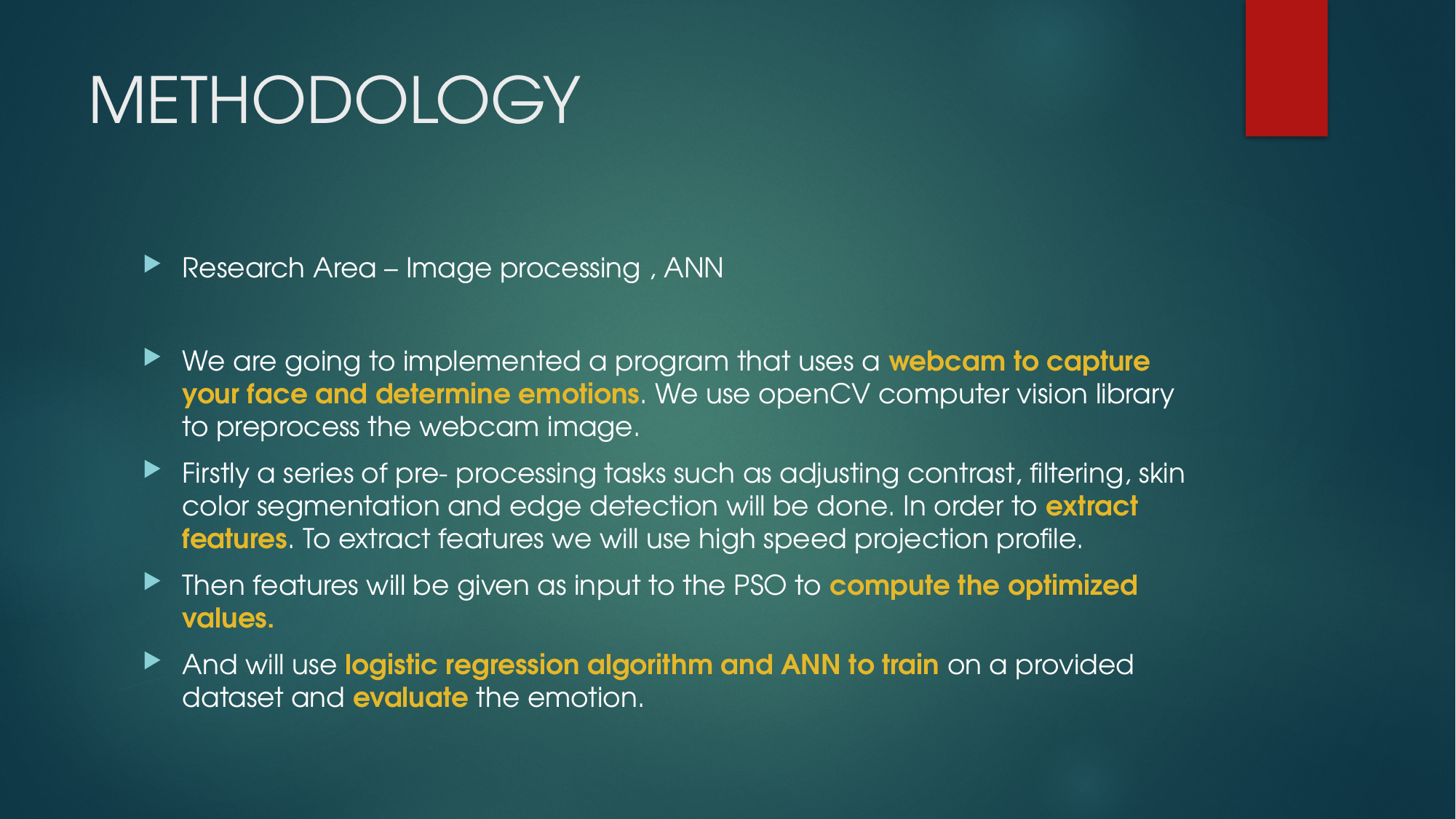

# METHODOLOGY
Research Area – Image processing , ANN

We are going to implemented a program that uses a webcam to capture your face and determine emotions. We use openCV computer vision library to preprocess the webcam image.
Firstly a series of pre- processing tasks such as adjusting contrast, filtering, skin color segmentation and edge detection will be done. In order to extract features. To extract features we will use high speed projection profile.
Then features will be given as input to the PSO to compute the optimized values.
And will use logistic regression algorithm and ANN to train on a provided dataset and evaluate the emotion.